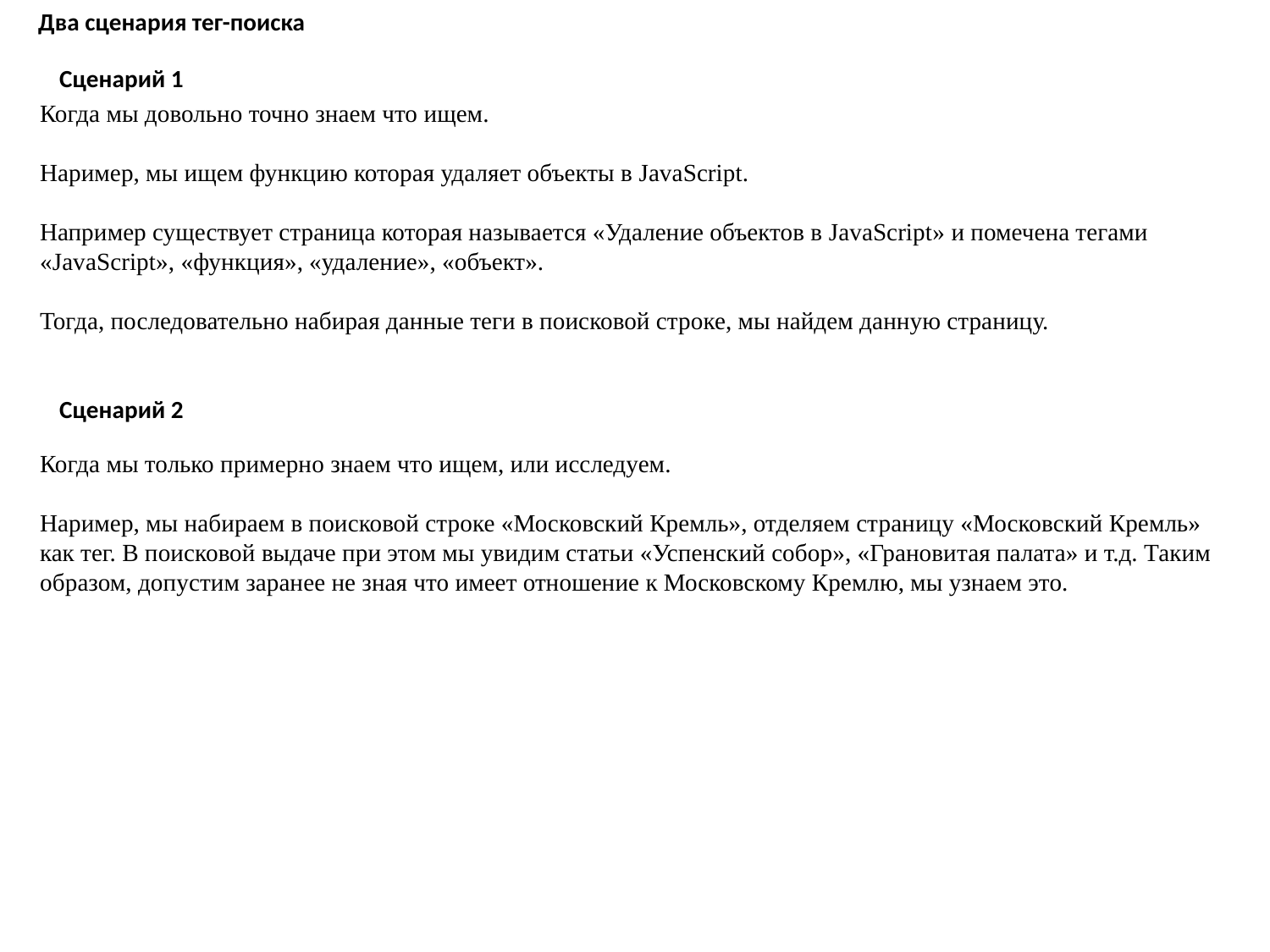

Два сценария тег-поиска
Сценарий 1
Когда мы довольно точно знаем что ищем.

Наример, мы ищем функцию которая удаляет объекты в JavaScript.

Например существует страница которая называется «Удаление объектов в JavaScript» и помечена тегами «JavaScript», «функция», «удаление», «объект».

Тогда, последовательно набирая данные теги в поисковой строке, мы найдем данную страницу.
Сценарий 2
Когда мы только примерно знаем что ищем, или исследуем.

Наример, мы набираем в поисковой строке «Московский Кремль», отделяем страницу «Московский Кремль» как тег. В поисковой выдаче при этом мы увидим статьи «Успенский собор», «Грановитая палата» и т.д. Таким образом, допустим заранее не зная что имеет отношение к Московскому Кремлю, мы узнаем это.